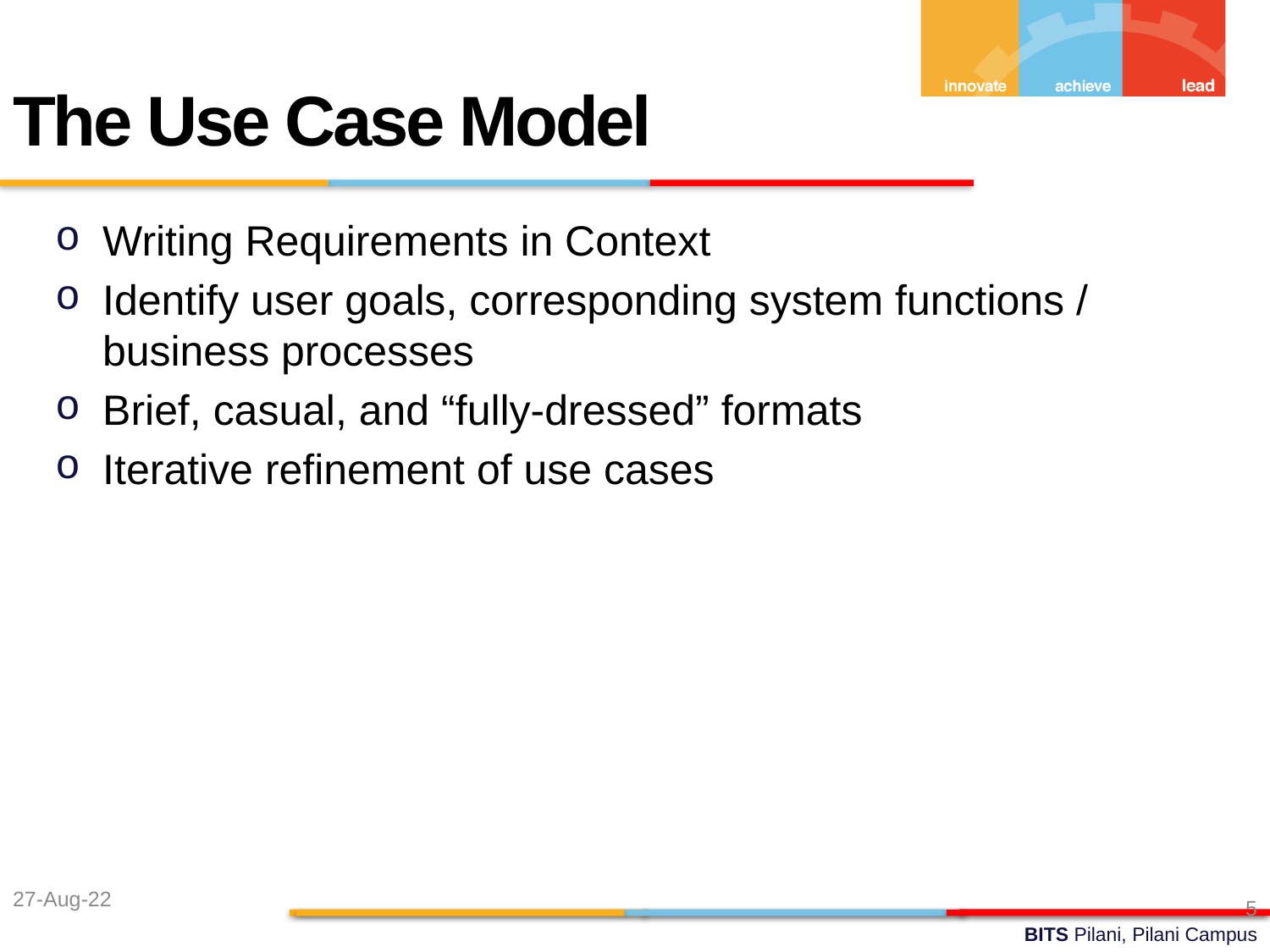

The Use Case Model
Writing Requirements in Context
Identify user goals, corresponding system functions / business processes
Brief, casual, and “fully-dressed” formats
Iterative refinement of use cases

27-Aug-22
5